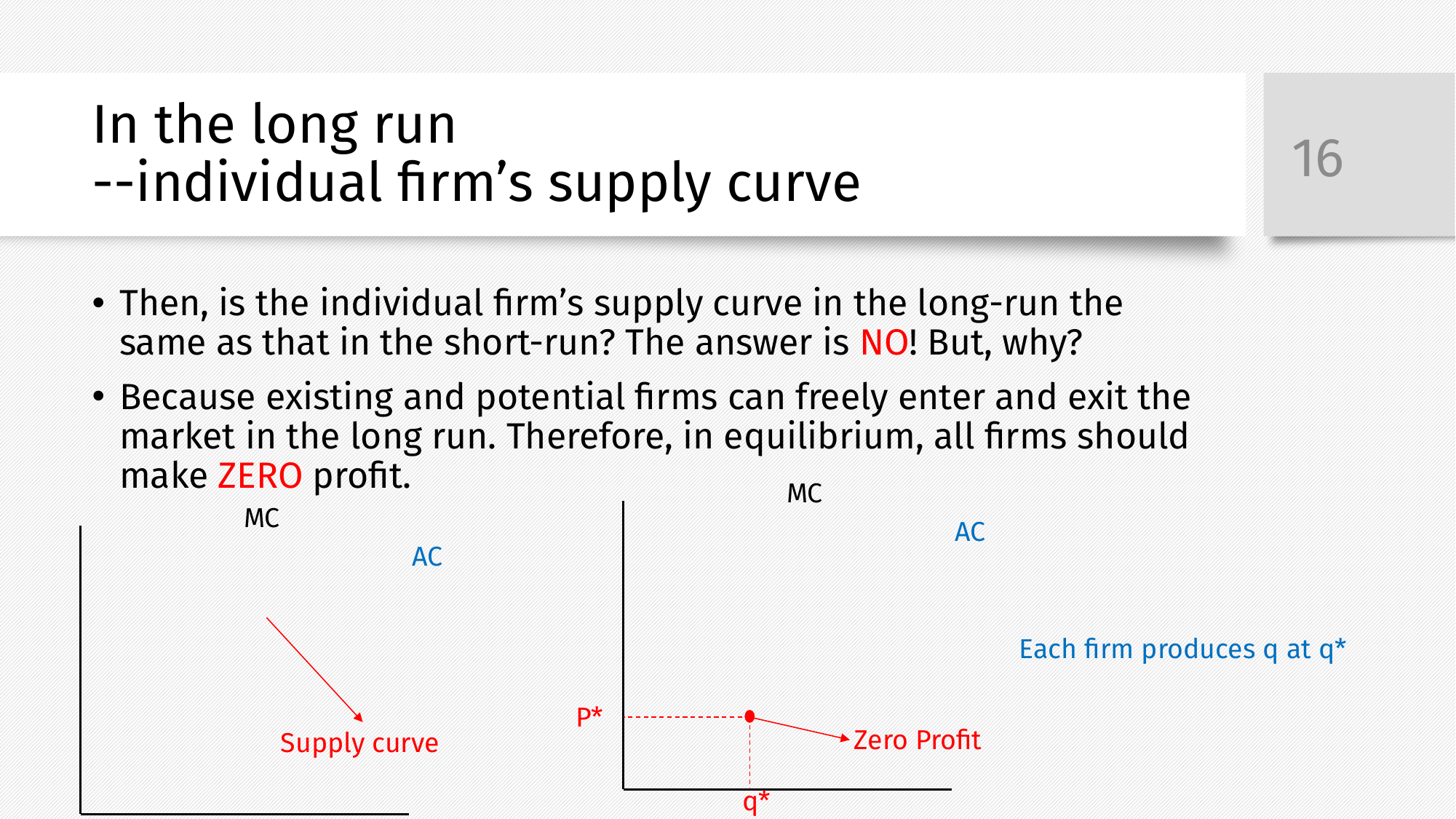

16
# In the long run --individual firm’s supply curve
Then, is the individual firm’s supply curve in the long-run the same as that in the short-run? The answer is NO! But, why?
Because existing and potential firms can freely enter and exit the market in the long run. Therefore, in equilibrium, all firms should make ZERO profit.
MC
MC
AC
AC
Each firm produces q at q*
P*

Zero Profit
Supply curve
q*